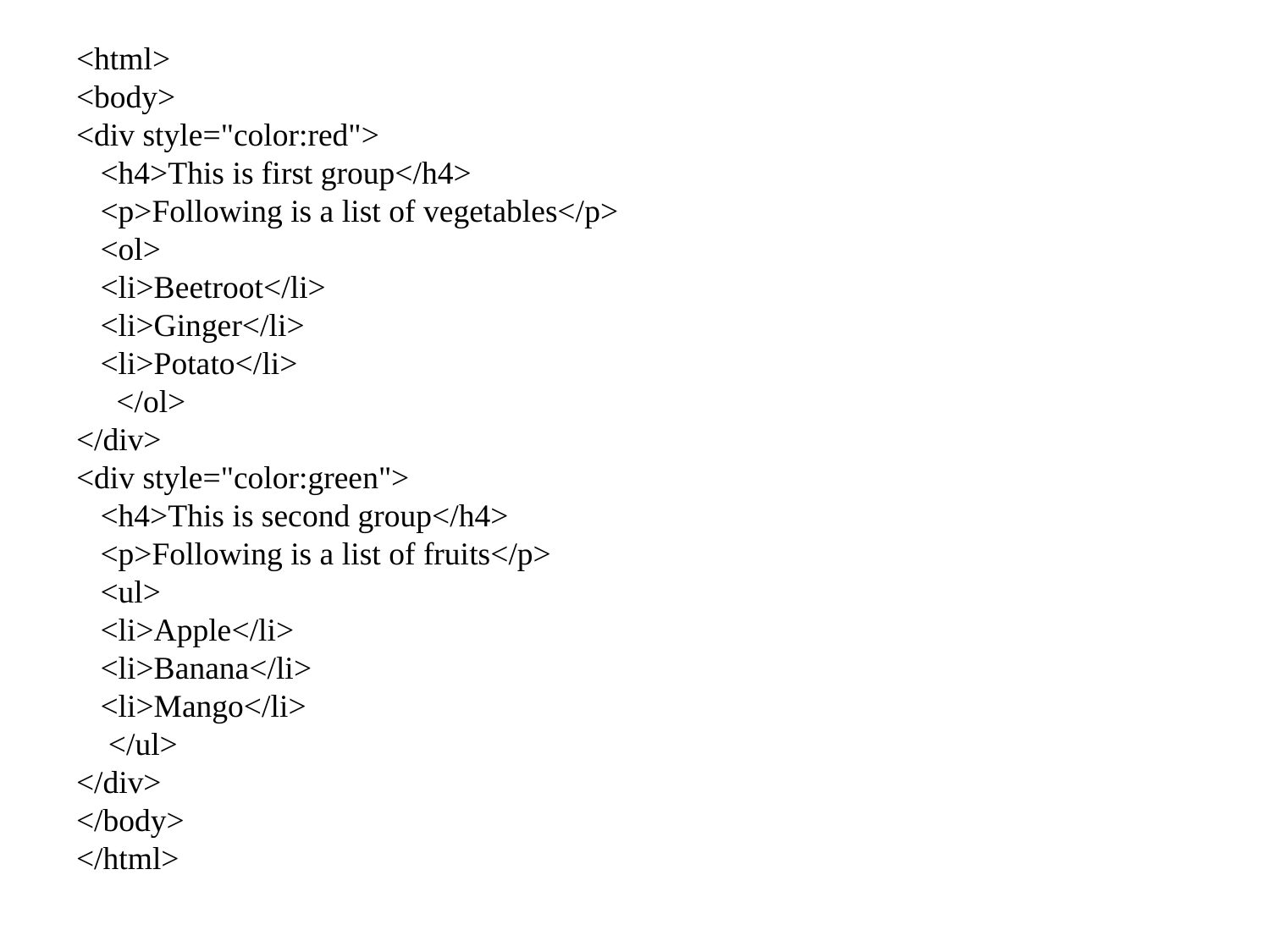

<html>
<body>
<div style="color:red">
   <h4>This is first group</h4>
   <p>Following is a list of vegetables</p>
   <ol>
   <li>Beetroot</li>
   <li>Ginger</li>
   <li>Potato</li>
     </ol>
</div>
<div style="color:green">
   <h4>This is second group</h4>
   <p>Following is a list of fruits</p>
   <ul>
   <li>Apple</li>
   <li>Banana</li>
   <li>Mango</li>
    </ul>
</div>
</body>
</html>